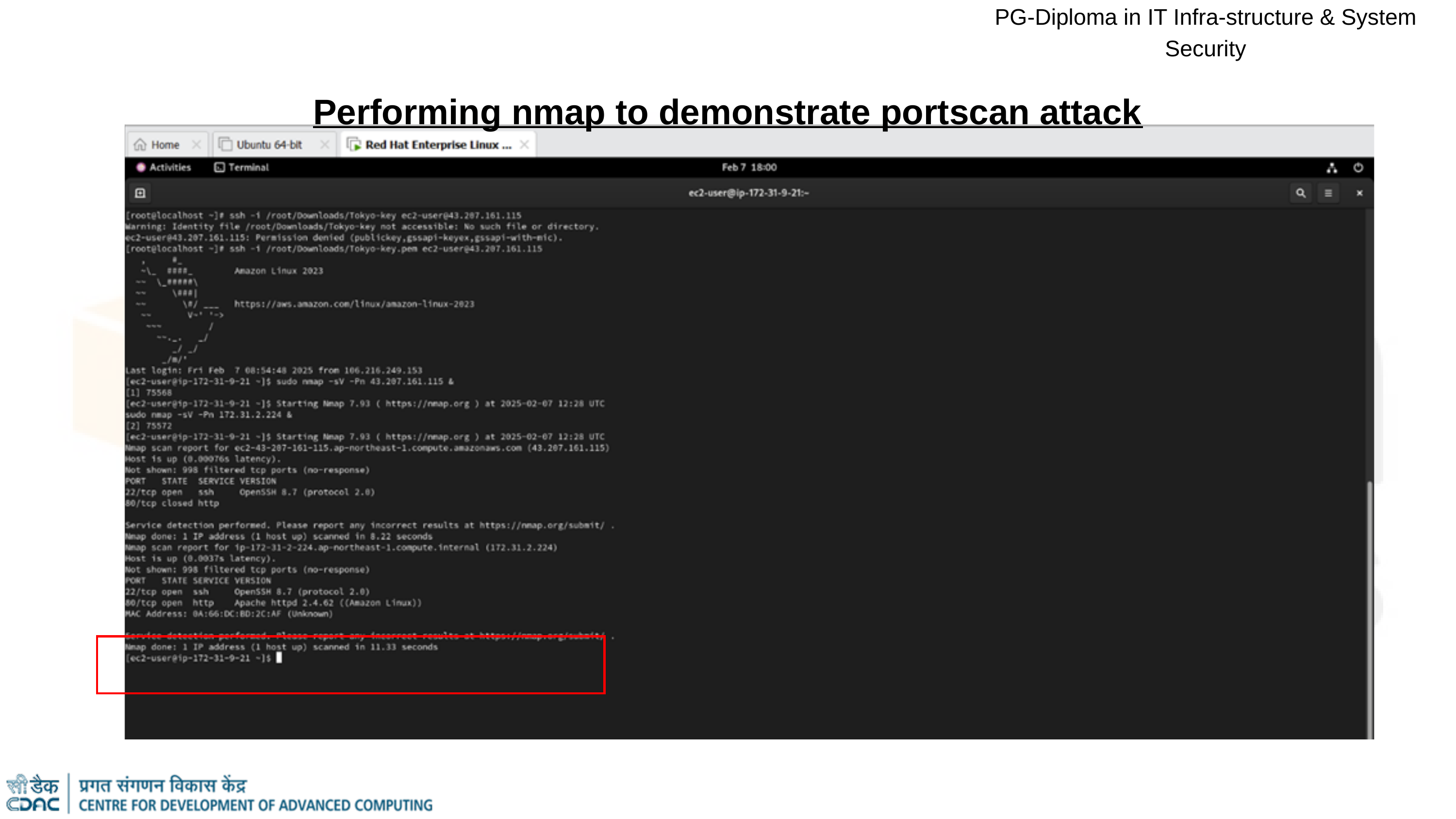

PG-Diploma in IT Infra-structure & System Security
Performing nmap to demonstrate portscan attack